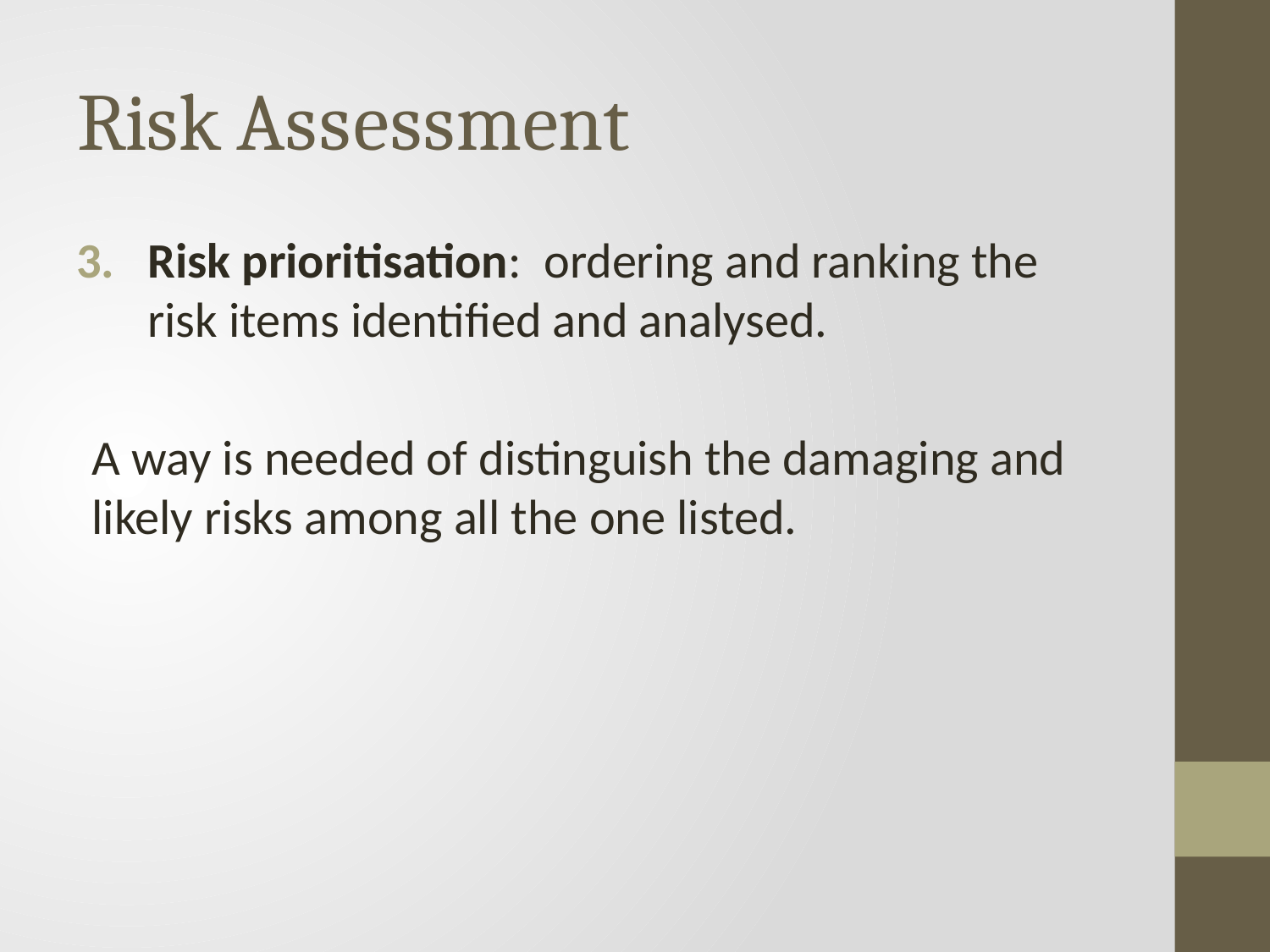

# Risk Assessment
Risk prioritisation:  ordering and ranking the risk items identified and analysed.

A way is needed of distinguish the damaging and likely risks among all the one listed.